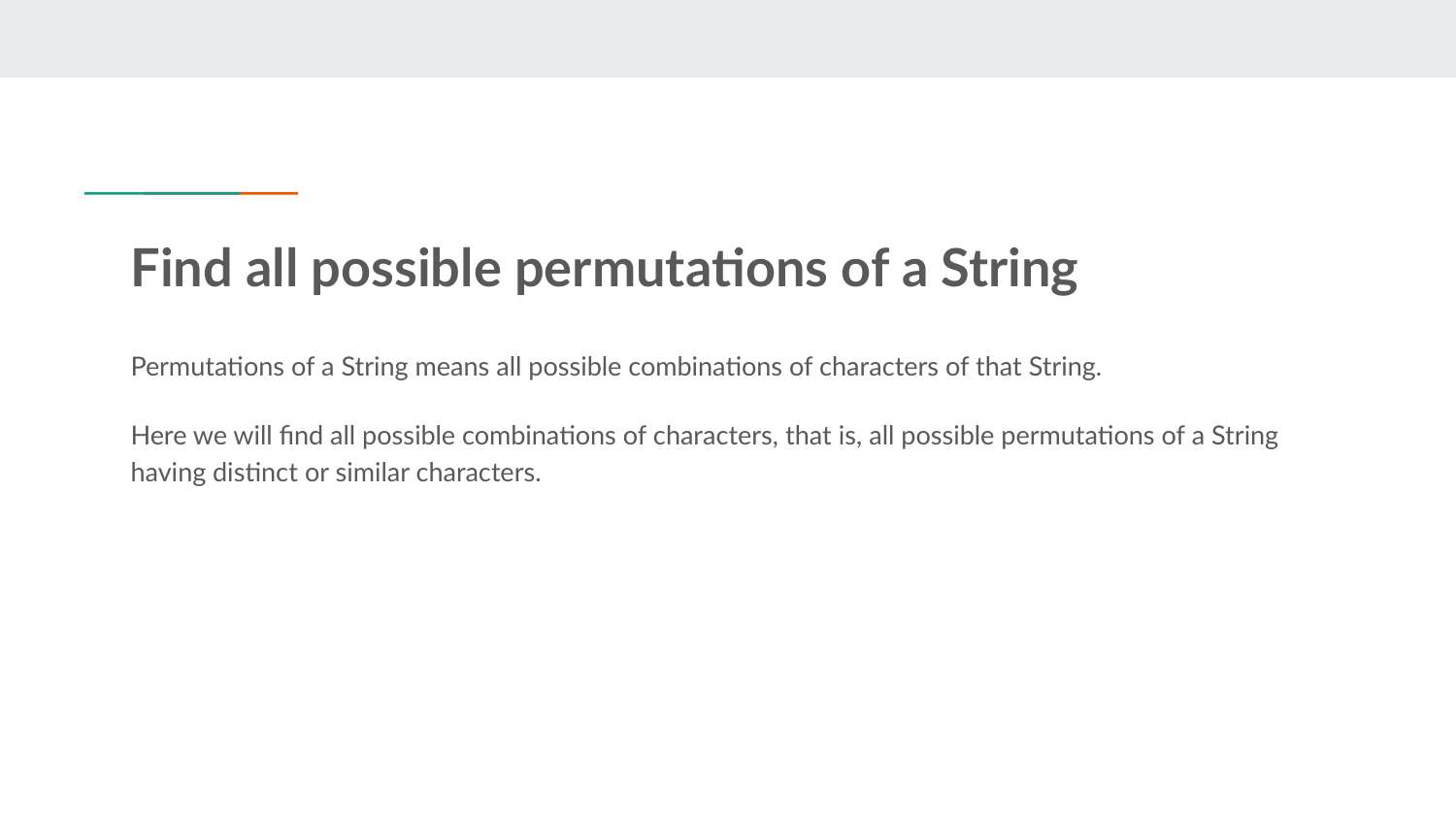

# Find all possible permutations of a String

Permutations of a String means all possible combinations of characters of that String.
Here we will find all possible combinations of characters, that is, all possible permutations of a String having distinct or similar characters.